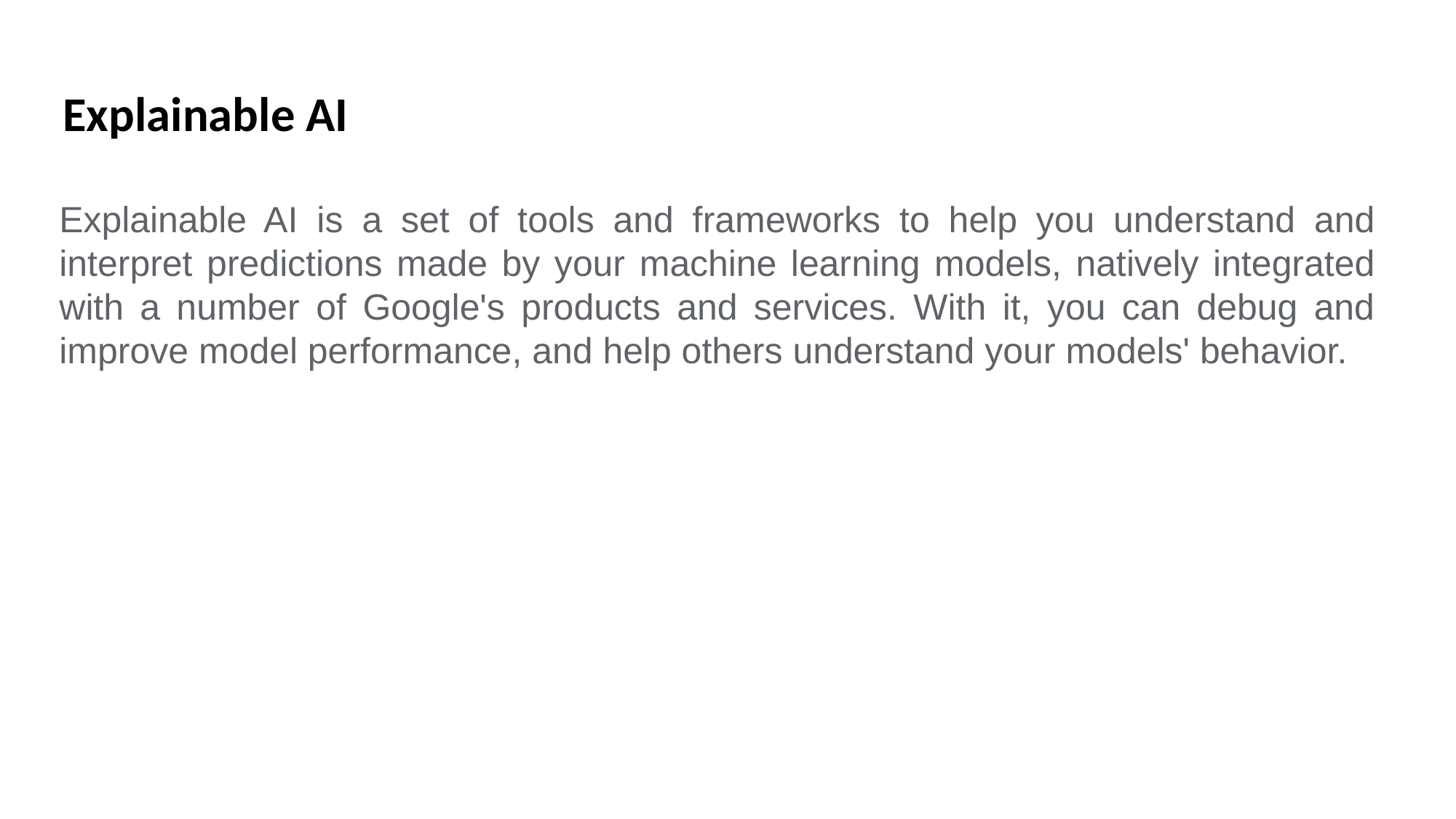

Explainable AI
Explainable AI is a set of tools and frameworks to help you understand and interpret predictions made by your machine learning models, natively integrated with a number of Google's products and services. With it, you can debug and improve model performance, and help others understand your models' behavior.